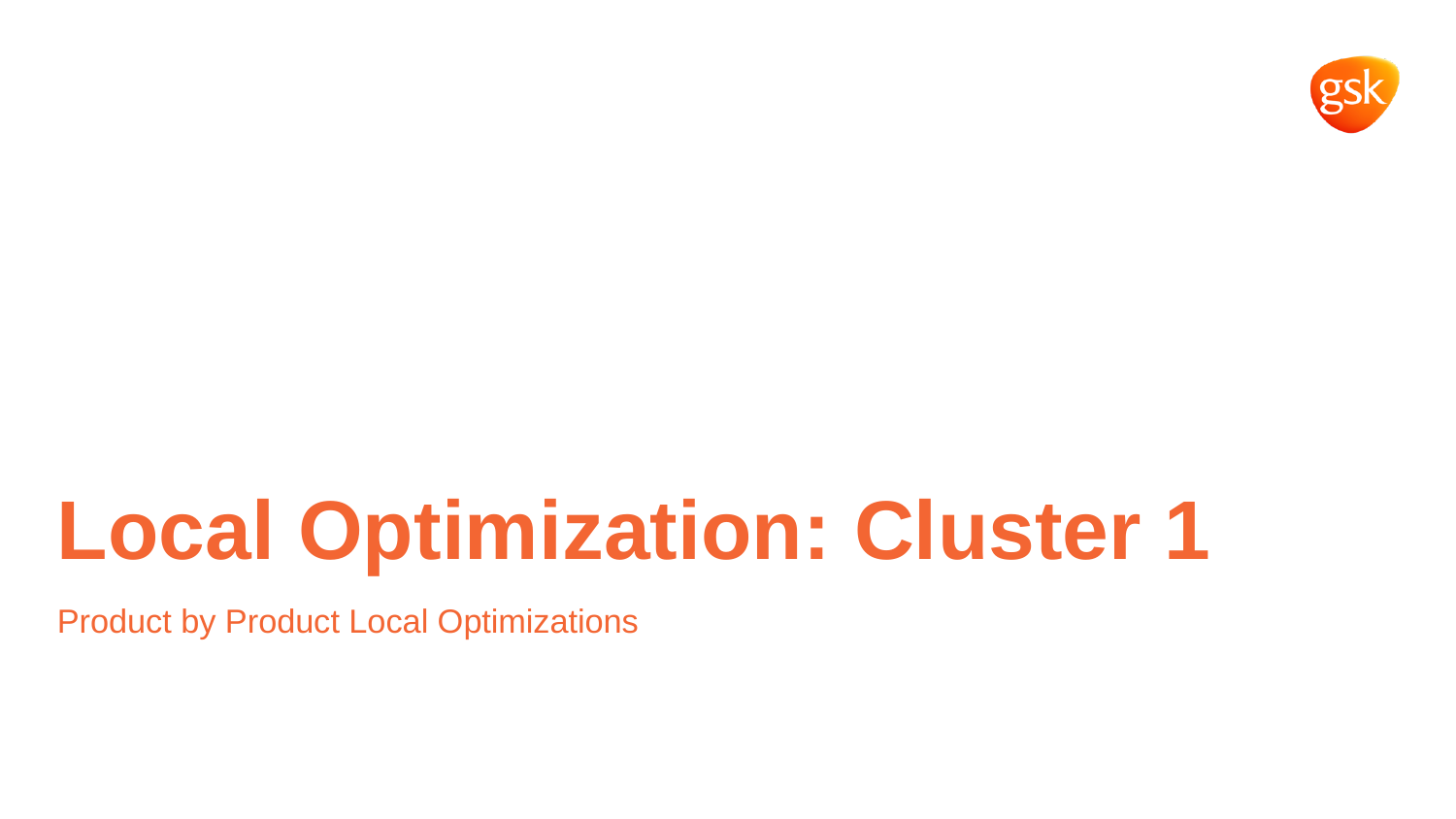

Local Optimization: Cluster 1
Product by Product Local Optimizations